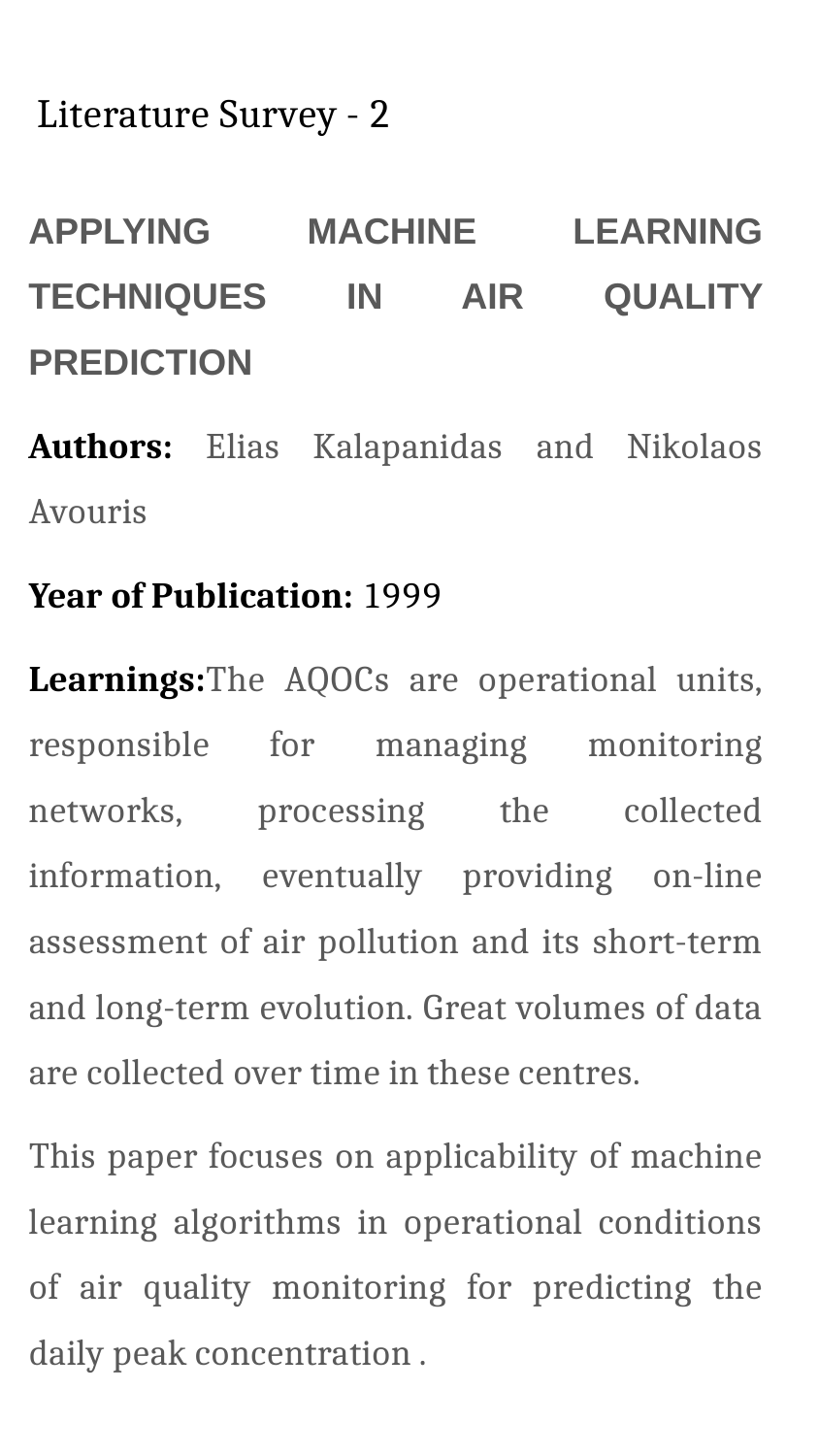

# Literature Survey - 2

APPLYING MACHINE LEARNING TECHNIQUES IN AIR QUALITY PREDICTION
Authors: Elias Kalapanidas and Nikolaos Avouris
Year of Publication: 1999
Learnings:The AQOCs are operational units, responsible for managing monitoring networks, processing the collected information, eventually providing on-line assessment of air pollution and its short-term and long-term evolution. Great volumes of data are collected over time in these centres.
This paper focuses on applicability of machine learning algorithms in operational conditions of air quality monitoring for predicting the daily peak concentration .